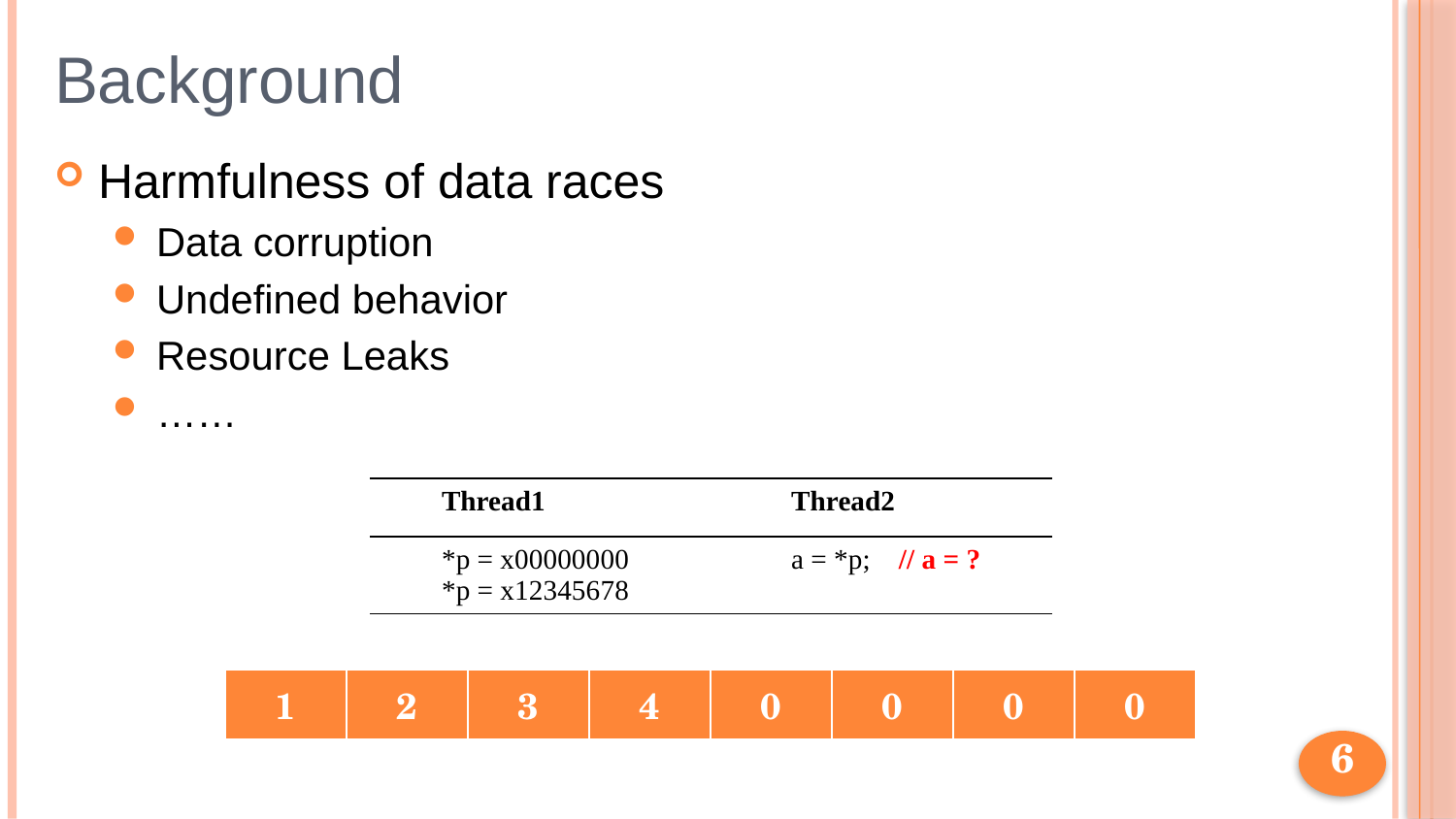

# Background
Harmfulness of data races
Data corruption
Undefined behavior
Resource Leaks
……
|  | Thread1 |  | Thread2 |
| --- | --- | --- | --- |
|  | \*p = x00000000 \*p = x12345678 |  | a = \*p; // a = ? |
| 1 | 2 | 3 | 4 | 0 | 0 | 0 | 0 |
| --- | --- | --- | --- | --- | --- | --- | --- |
6